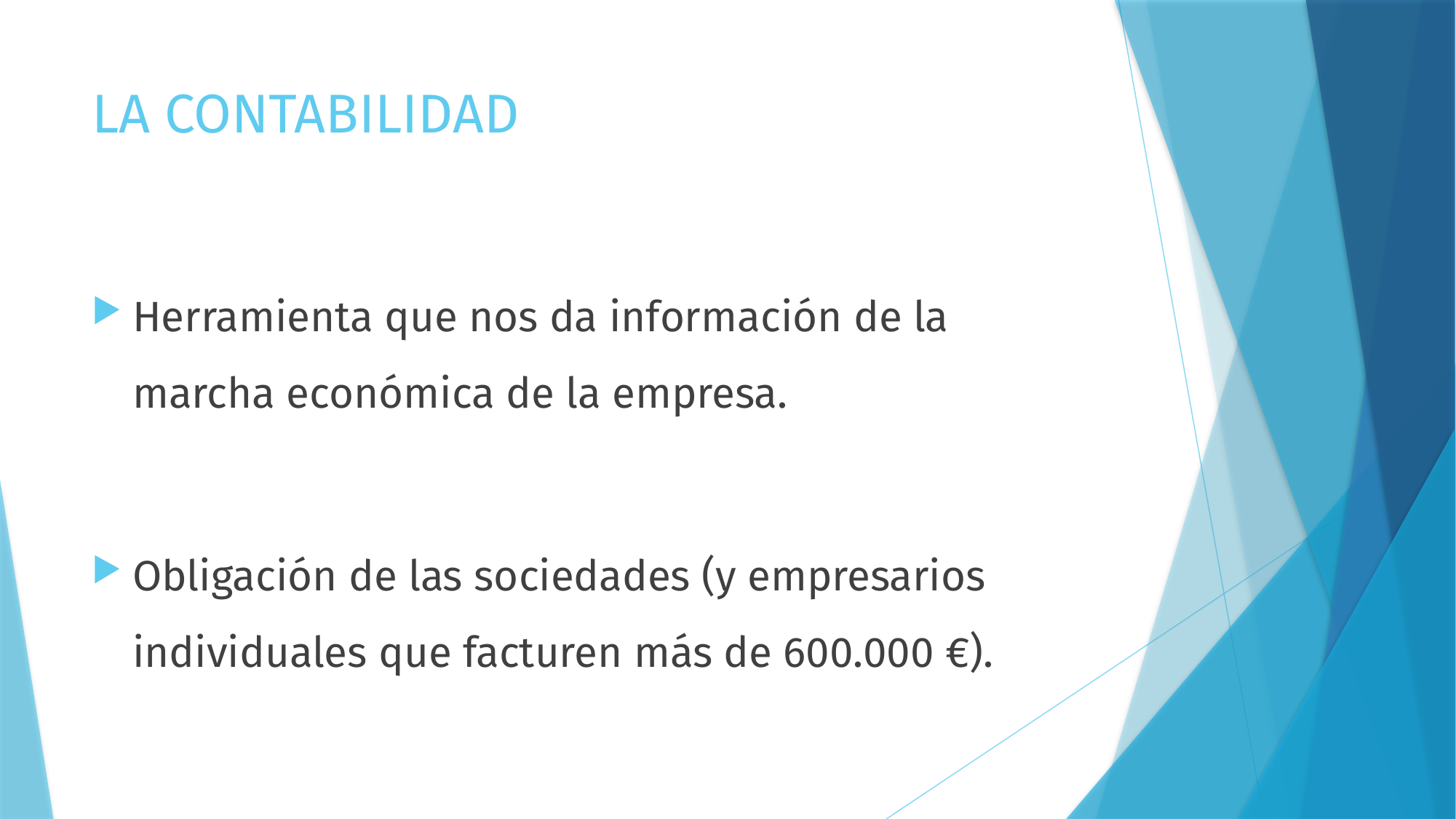

# LA CONTABILIDAD
Herramienta que nos da información de la marcha económica de la empresa.

Obligación de las sociedades (y empresarios individuales que facturen más de 600.000 €).